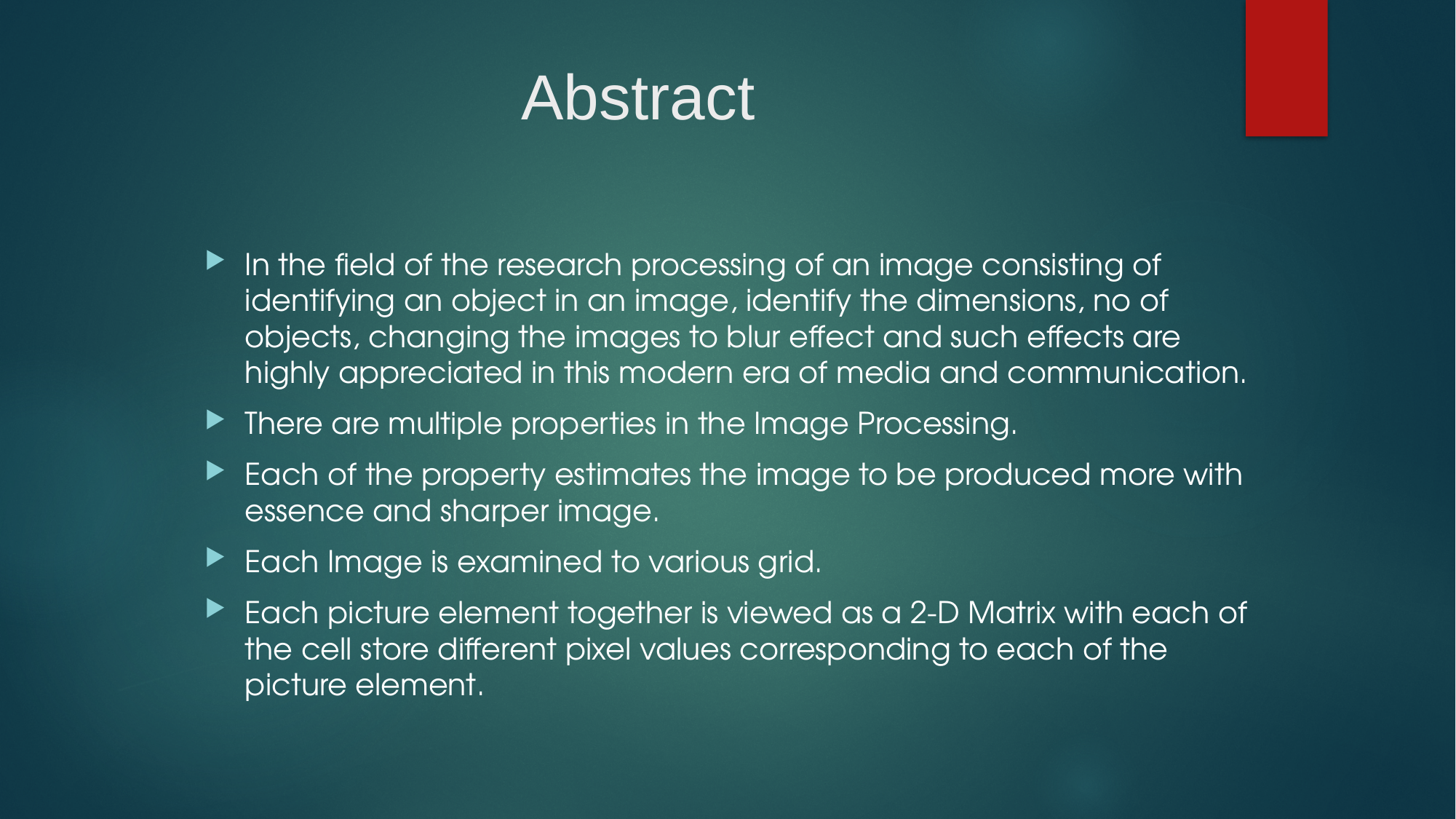

# Abstract
In the field of the research processing of an image consisting of identifying an object in an image, identify the dimensions, no of objects, changing the images to blur effect and such effects are highly appreciated in this modern era of media and communication.
There are multiple properties in the Image Processing.
Each of the property estimates the image to be produced more with essence and sharper image.
Each Image is examined to various grid.
Each picture element together is viewed as a 2-D Matrix with each of the cell store different pixel values corresponding to each of the picture element.